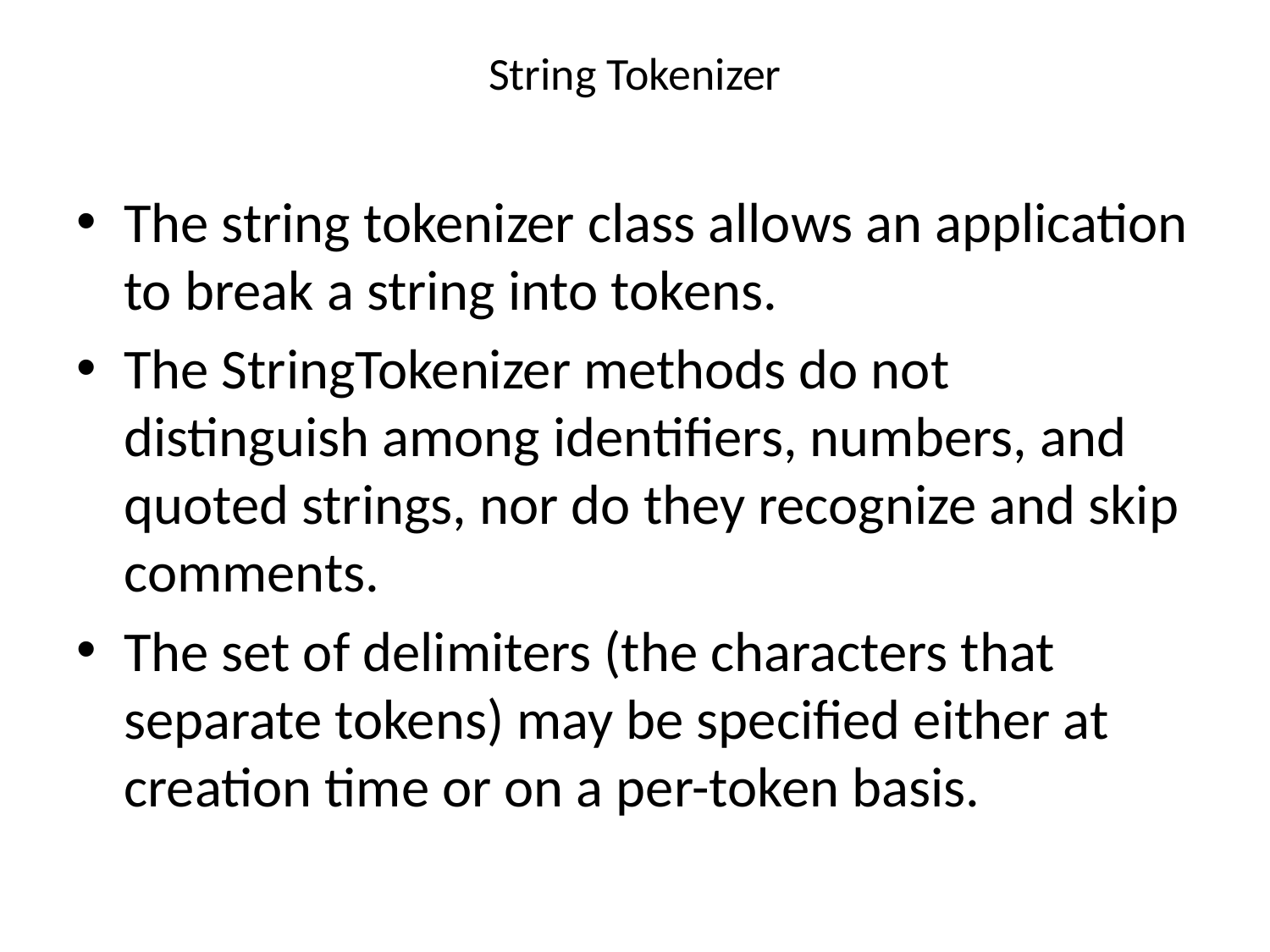

# String Tokenizer
The string tokenizer class allows an application to break a string into tokens.
The StringTokenizer methods do not distinguish among identifiers, numbers, and quoted strings, nor do they recognize and skip comments.
The set of delimiters (the characters that separate tokens) may be specified either at creation time or on a per-token basis.